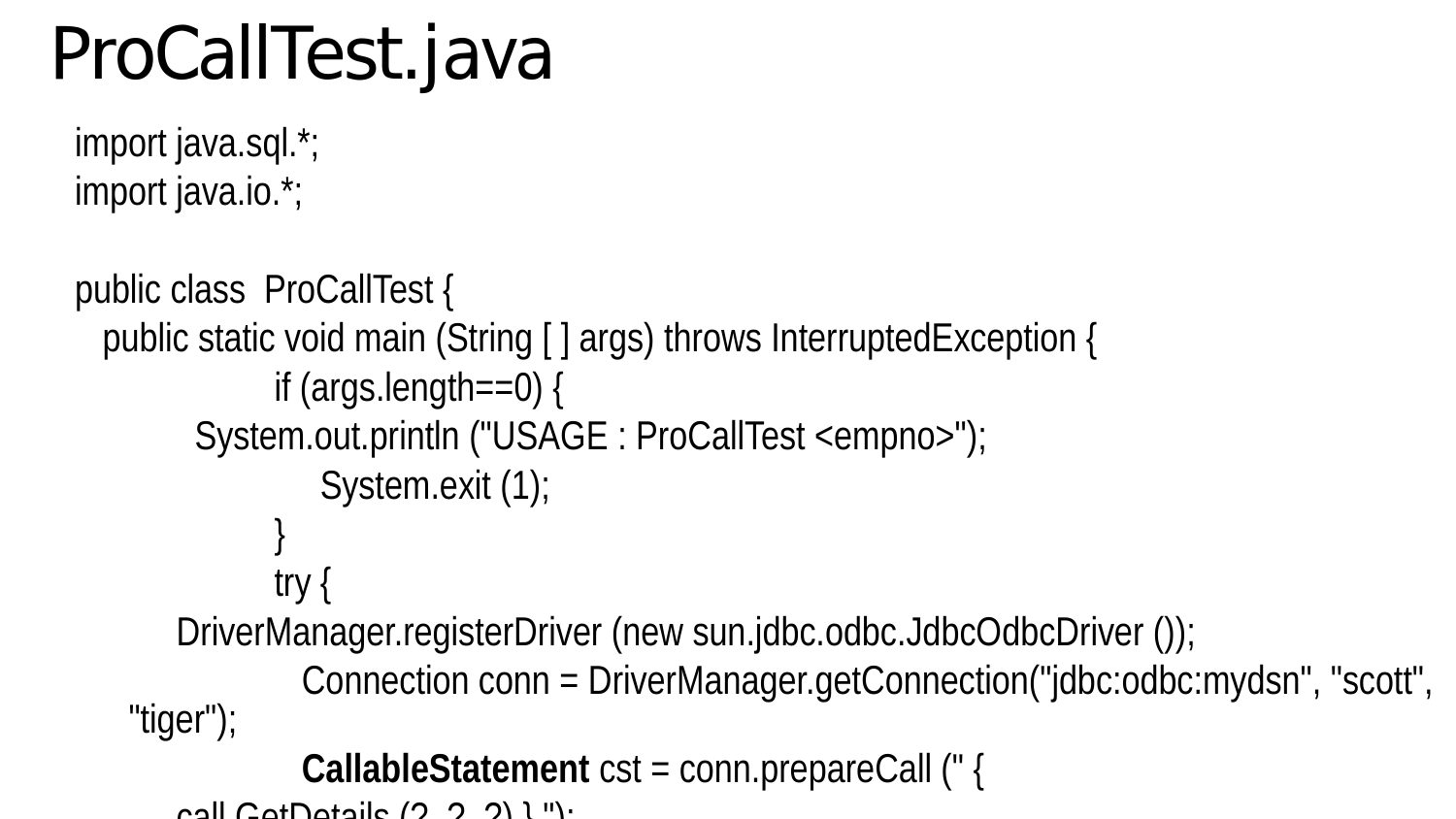

ProCallTest.java
import java.sql.*;
import java.io.*;

public class  ProCallTest {
   public static void main (String [ ] args) throws InterruptedException {
   		if (args.length==0) {
             System.out.println ("USAGE : ProCallTest <empno>");
     		     System.exit (1);
   		}
    		try {
           DriverManager.registerDriver (new sun.jdbc.odbc.JdbcOdbcDriver ());
      	   Connection conn = DriverManager.getConnection("jdbc:odbc:mydsn", "scott", "tiger");
      	   CallableStatement cst = conn.prepareCall (" {
           call GetDetails (?, ?, ?) } ");